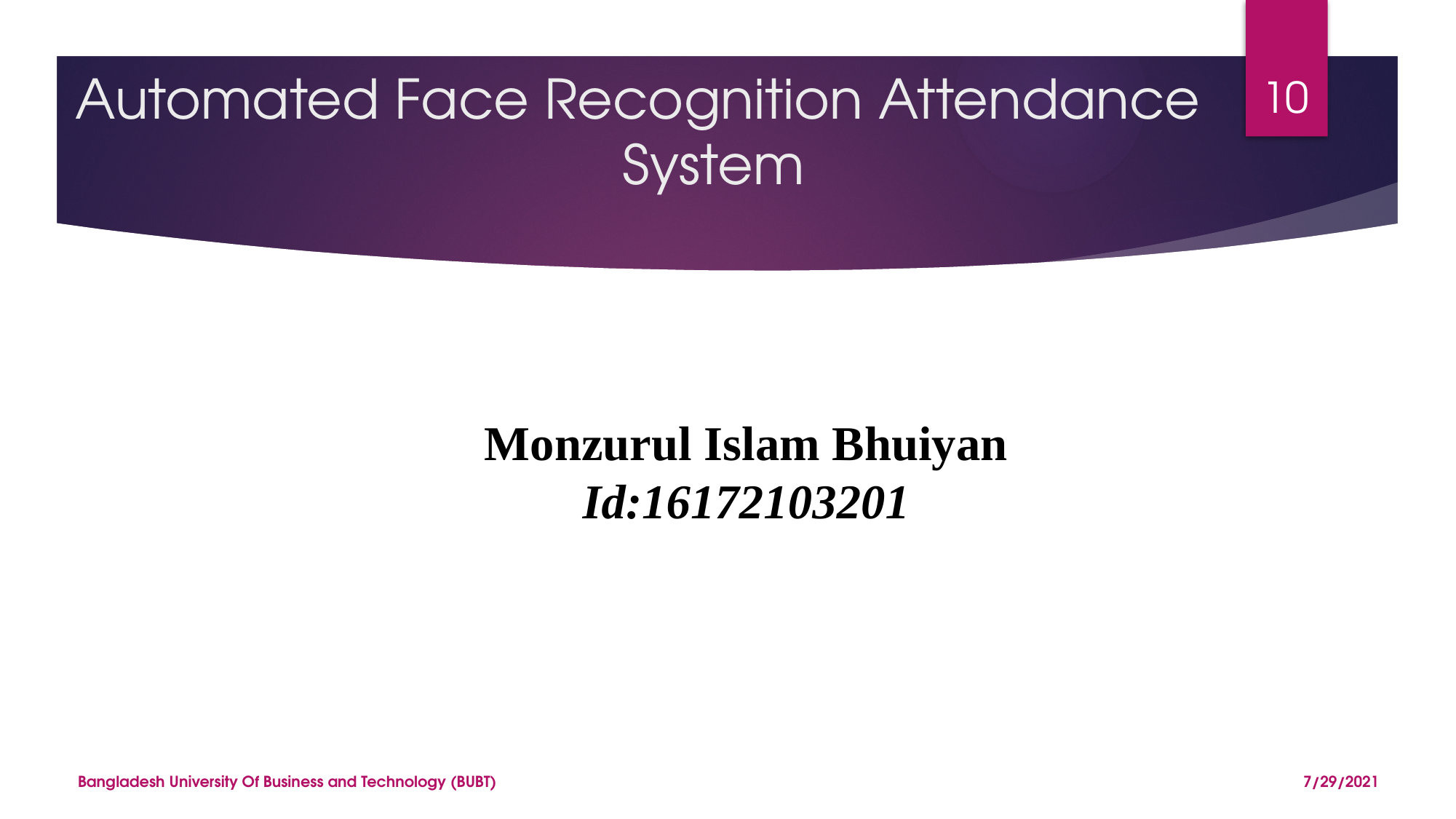

10
# Automated Face Recognition Attendance            System

    Monzurul Islam Bhuiyan      Id:16172103201

Bangladesh University Of Business and Technology (BUBT)
7/29/2021